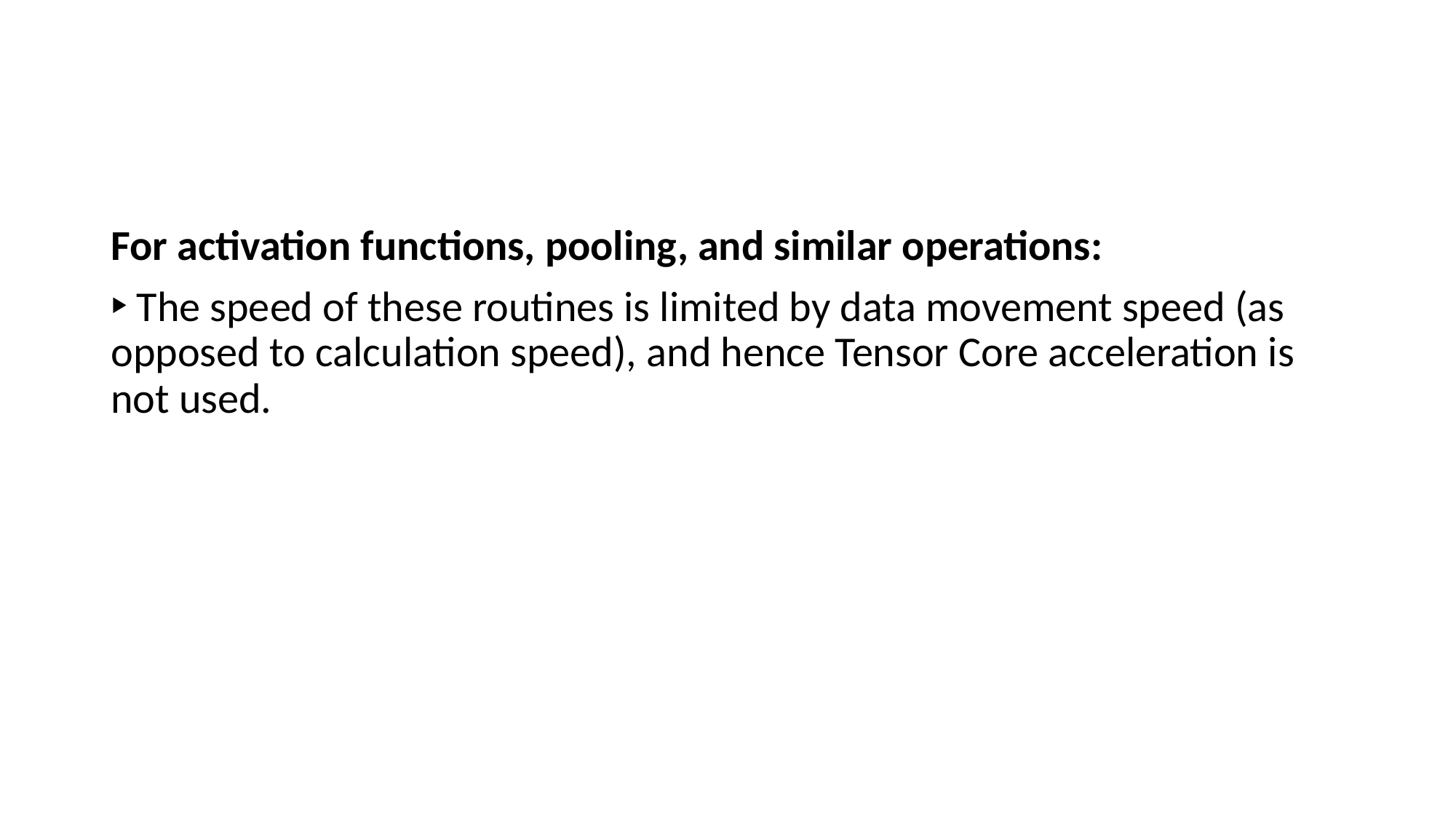

For activation functions, pooling, and similar operations:
‣ The speed of these routines is limited by data movement speed (as opposed to calculation speed), and hence Tensor Core acceleration is not used.